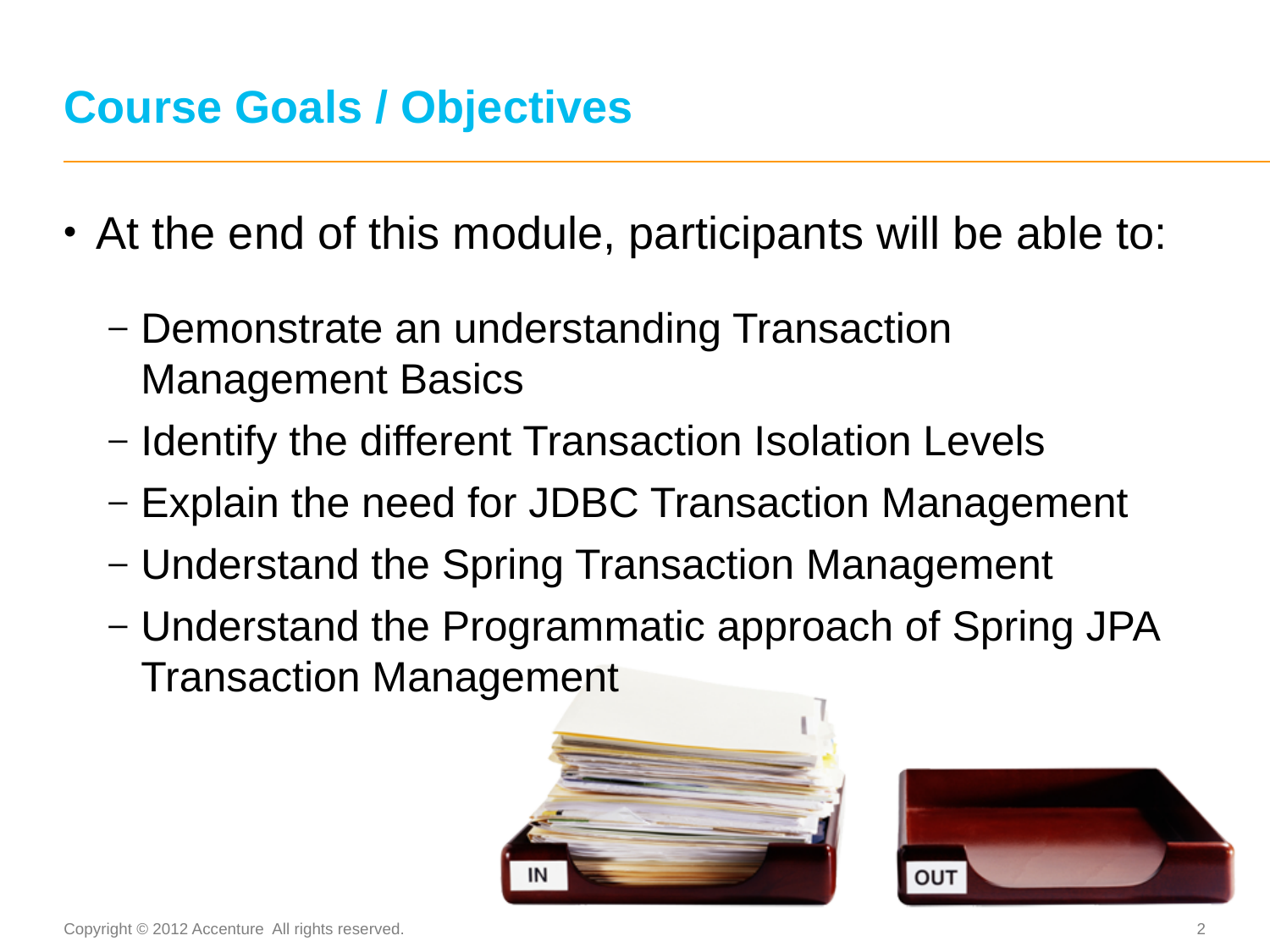

# Course Goals / Objectives
At the end of this module, participants will be able to:
Demonstrate an understanding Transaction Management Basics
Identify the different Transaction Isolation Levels
Explain the need for JDBC Transaction Management
Understand the Spring Transaction Management
Understand the Programmatic approach of Spring JPA Transaction Management